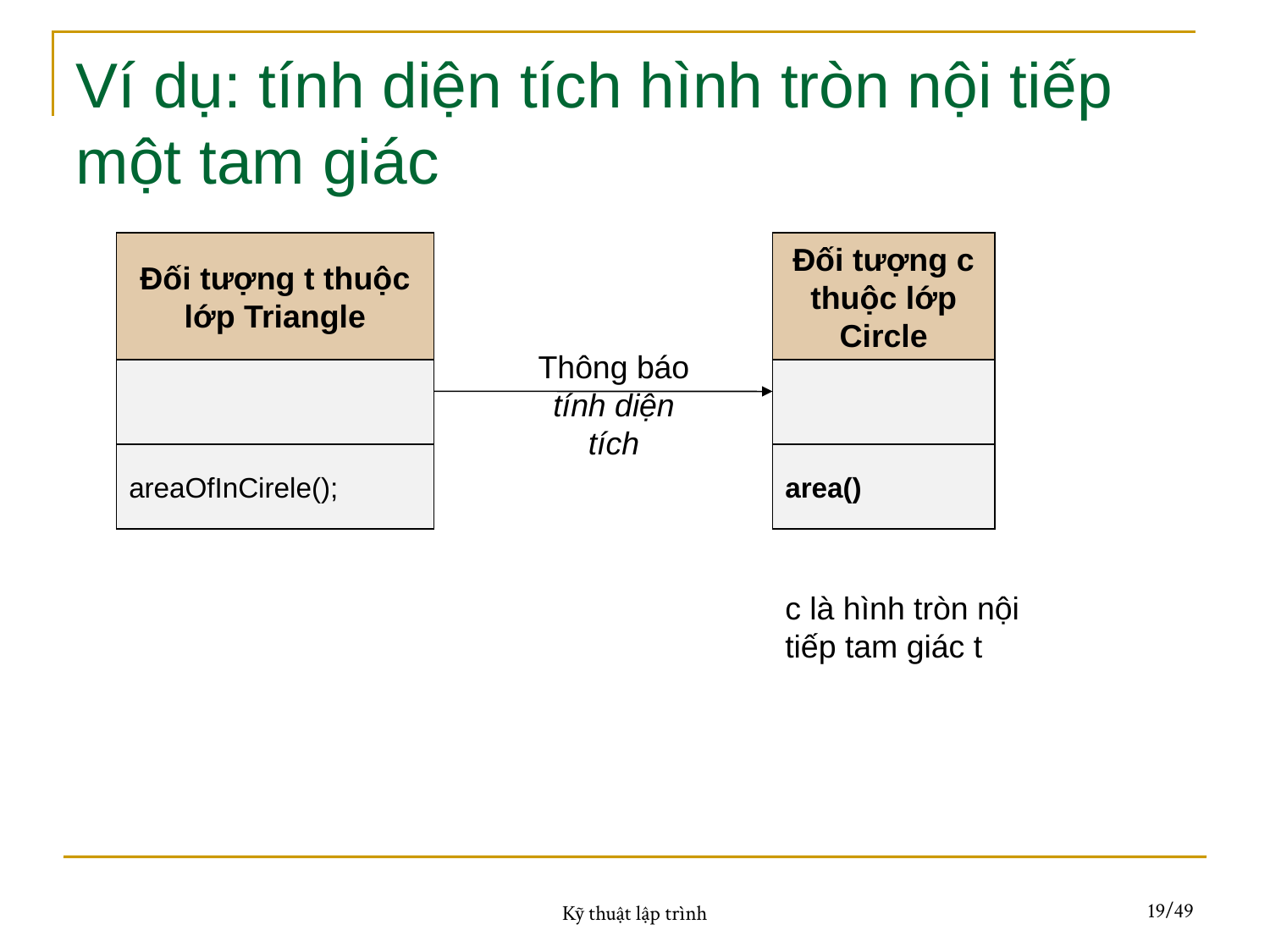

Ví dụ: tính diện tích hình tròn nội tiếp một tam giác
Đối tượng t thuộc lớp Triangle
Đối tượng c thuộc lớp Circle
Thông báo tính diện tích

areaOfInCirele();
area()
c là hình tròn nội tiếp tam giác t
19/49
Kỹ thuật lập trình